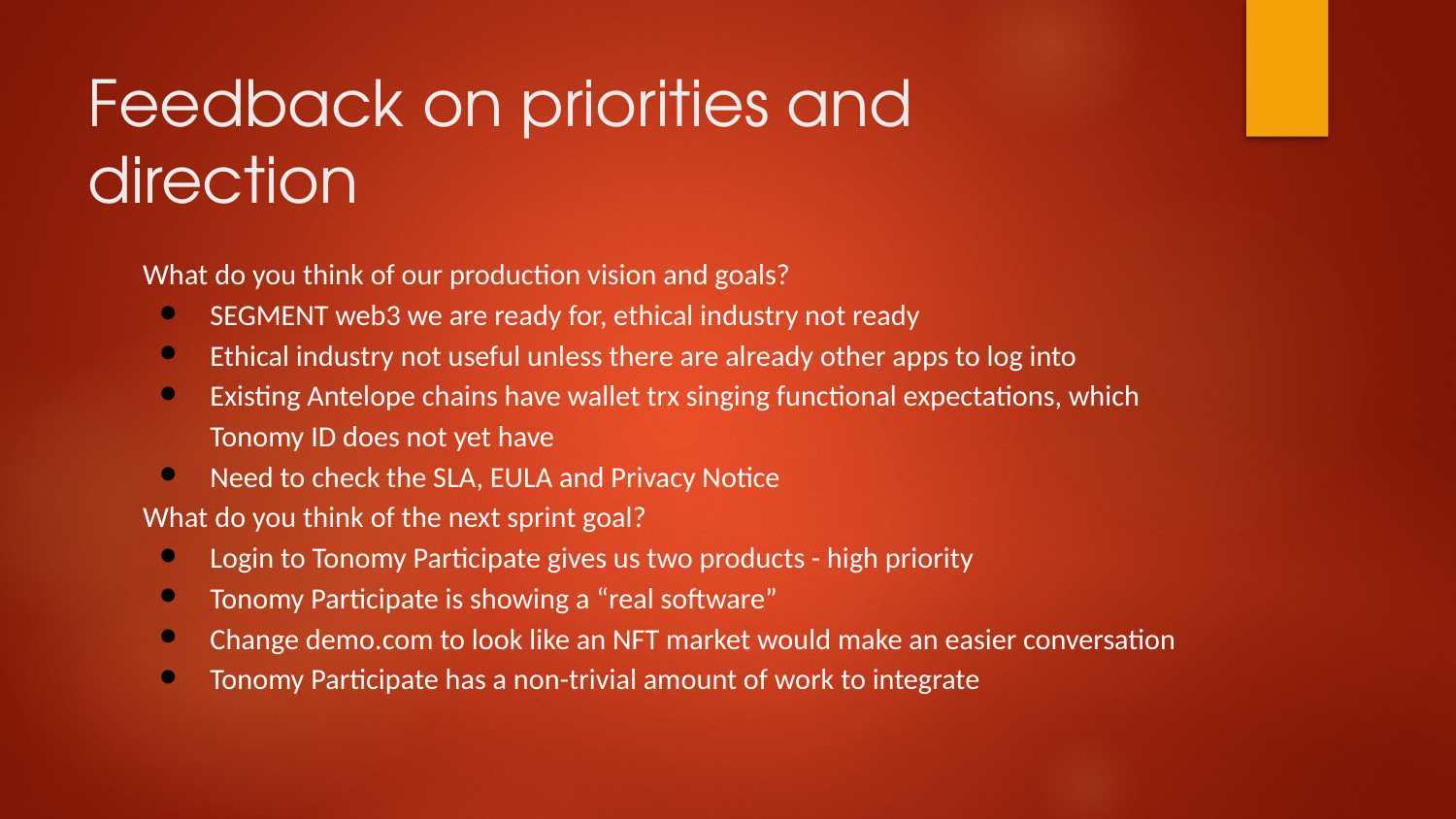

# Feedback on priorities and direction
What do you think of our production vision and goals?
SEGMENT web3 we are ready for, ethical industry not ready
Ethical industry not useful unless there are already other apps to log into
Existing Antelope chains have wallet trx singing functional expectations, which Tonomy ID does not yet have
Need to check the SLA, EULA and Privacy Notice
What do you think of the next sprint goal?
Login to Tonomy Participate gives us two products - high priority
Tonomy Participate is showing a “real software”
Change demo.com to look like an NFT market would make an easier conversation
Tonomy Participate has a non-trivial amount of work to integrate